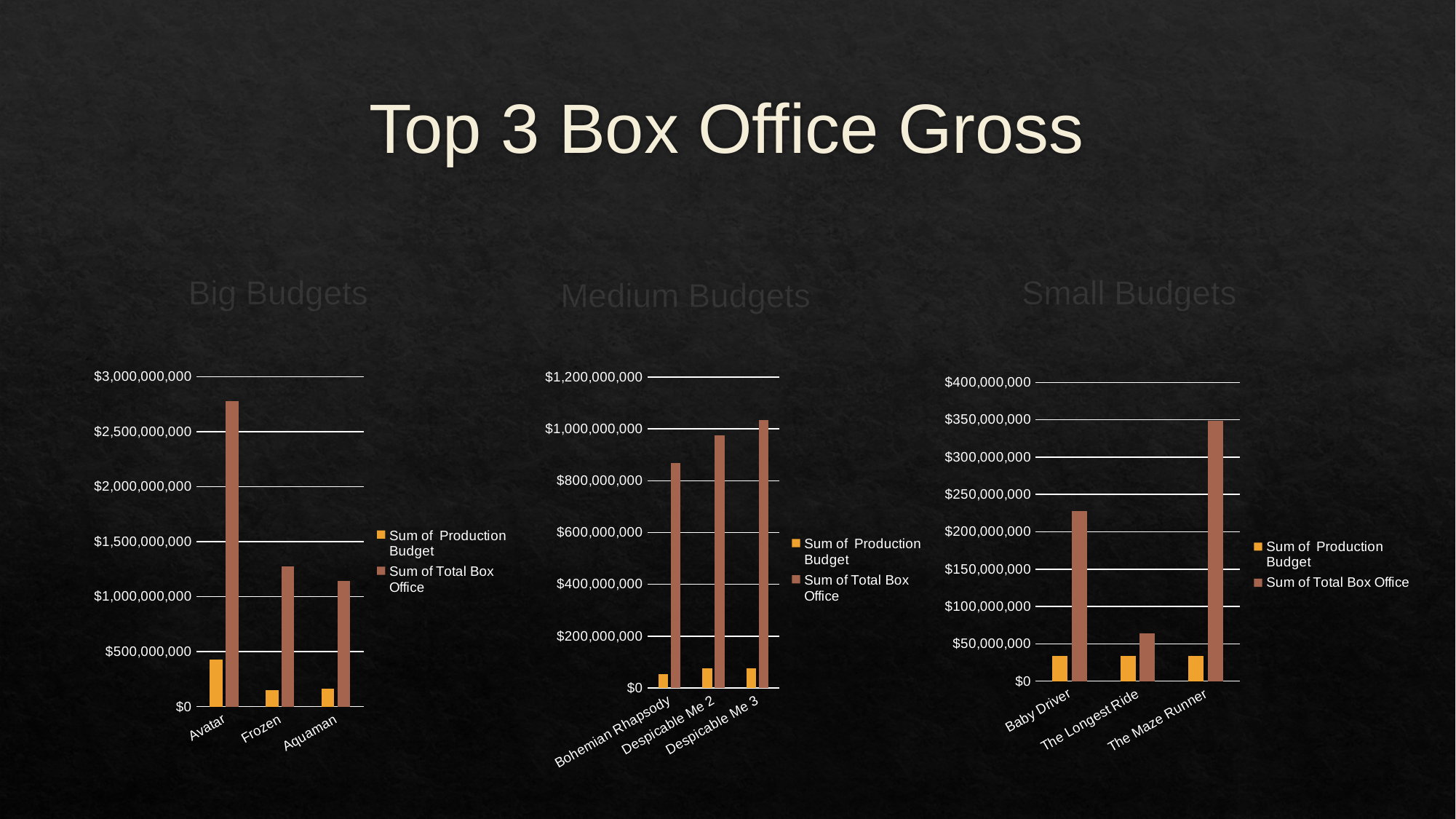

# Top 3 Box Office Gross
Big Budgets
Small Budgets
Medium Budgets

### Chart

| Category | Sum of  Production Budget  | Sum of Total Box Office |
|---|---|---|
| Avatar | 425000000.0 | 2776345279.0 |
| Frozen | 150000000.0 | 1272469910.0 |
| Aquaman | 160000000.0 | 1139409277.0 |

### Chart

| Category | Sum of  Production Budget  | Sum of Total Box Office |
|---|---|---|
| Bohemian Rhapsody | 55000000.0 | 868558377.0 |
| Despicable Me 2 | 76000000.0 | 975216835.0 |
| Despicable Me 3 | 75000000.0 | 1034822373.0 |

### Chart

| Category | Sum of  Production Budget  | Sum of Total Box Office |
|---|---|---|
| Baby Driver | 34000000.0 | 228104185.0 |
| The Longest Ride | 34000000.0 | 63802928.0 |
| The Maze Runner | 34000000.0 | 348319861.0 |